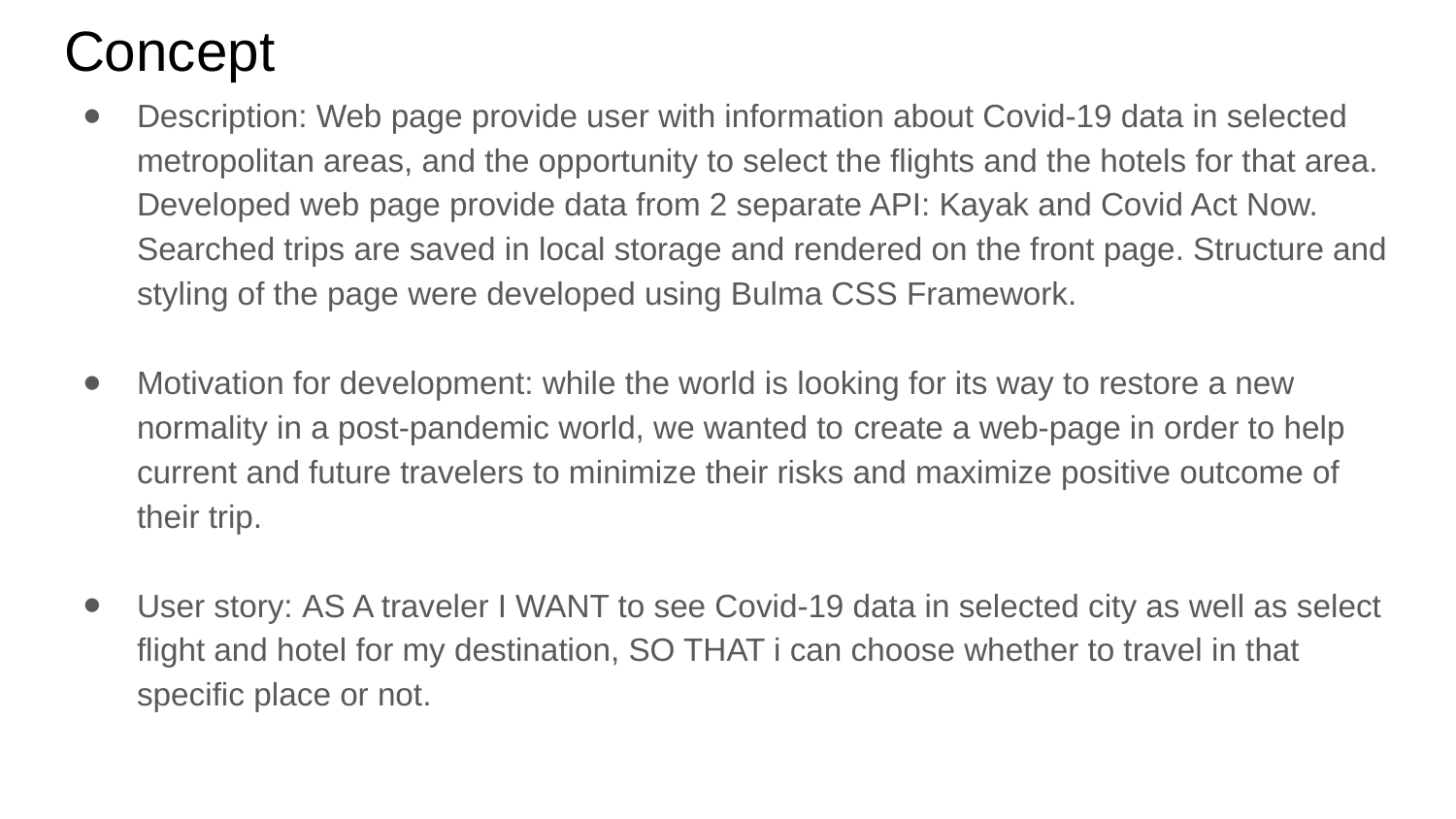

# Concept
Description: Web page provide user with information about Covid-19 data in selected metropolitan areas, and the opportunity to select the flights and the hotels for that area. Developed web page provide data from 2 separate API: Kayak and Covid Act Now. Searched trips are saved in local storage and rendered on the front page. Structure and styling of the page were developed using Bulma CSS Framework.

Motivation for development: while the world is looking for its way to restore a new normality in a post-pandemic world, we wanted to create a web-page in order to help current and future travelers to minimize their risks and maximize positive outcome of their trip.

User story: AS A traveler I WANT to see Covid-19 data in selected city as well as select flight and hotel for my destination, SO THAT i can choose whether to travel in that specific place or not.